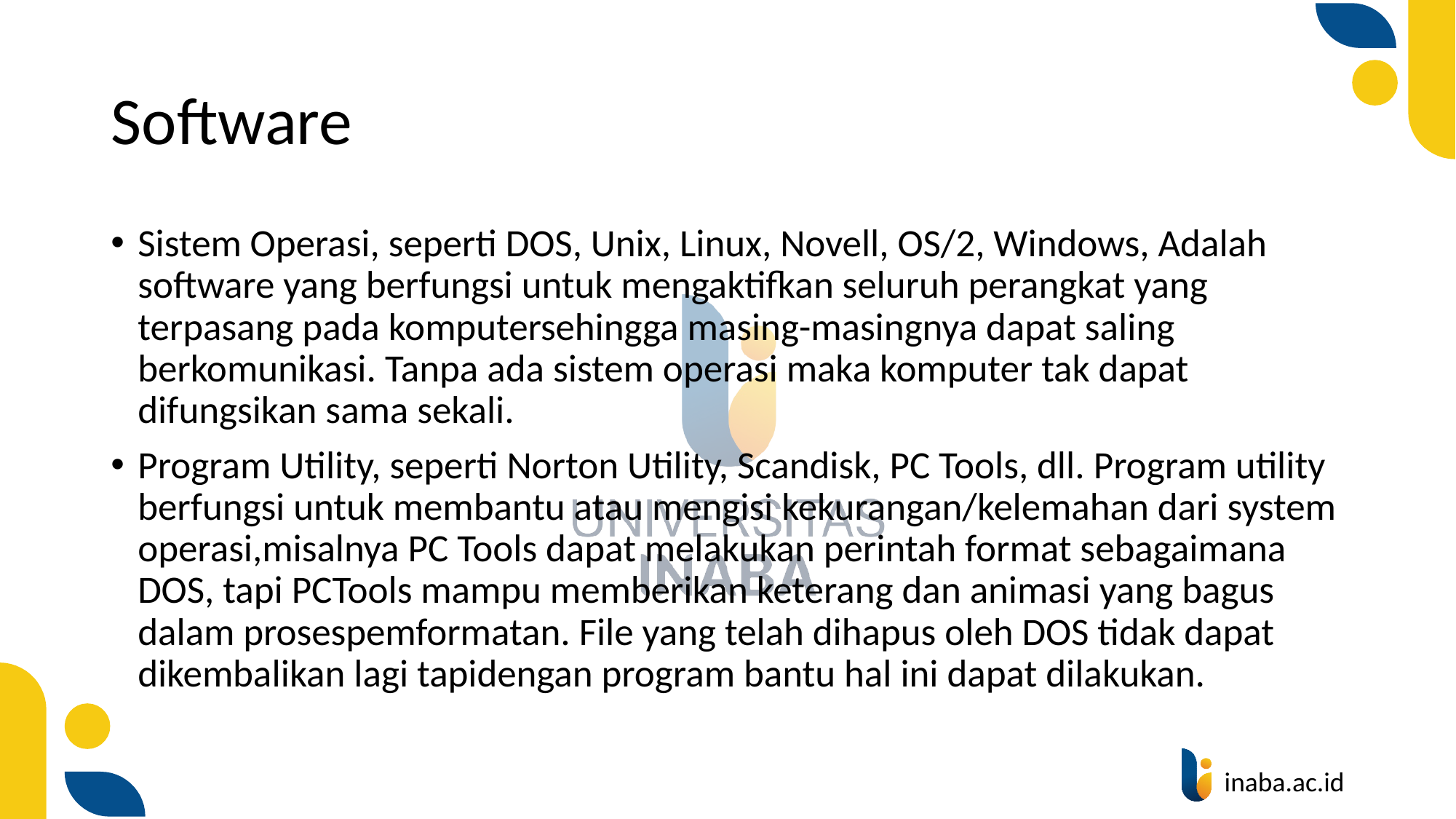

# Software
Sistem Operasi, seperti DOS, Unix, Linux, Novell, OS/2, Windows, Adalah software yang berfungsi untuk mengaktifkan seluruh perangkat yang terpasang pada komputersehingga masing-masingnya dapat saling berkomunikasi. Tanpa ada sistem operasi maka komputer tak dapat difungsikan sama sekali.
Program Utility, seperti Norton Utility, Scandisk, PC Tools, dll. Program utility berfungsi untuk membantu atau mengisi kekurangan/kelemahan dari system operasi,misalnya PC Tools dapat melakukan perintah format sebagaimana DOS, tapi PCTools mampu memberikan keterang dan animasi yang bagus dalam prosespemformatan. File yang telah dihapus oleh DOS tidak dapat dikembalikan lagi tapidengan program bantu hal ini dapat dilakukan.